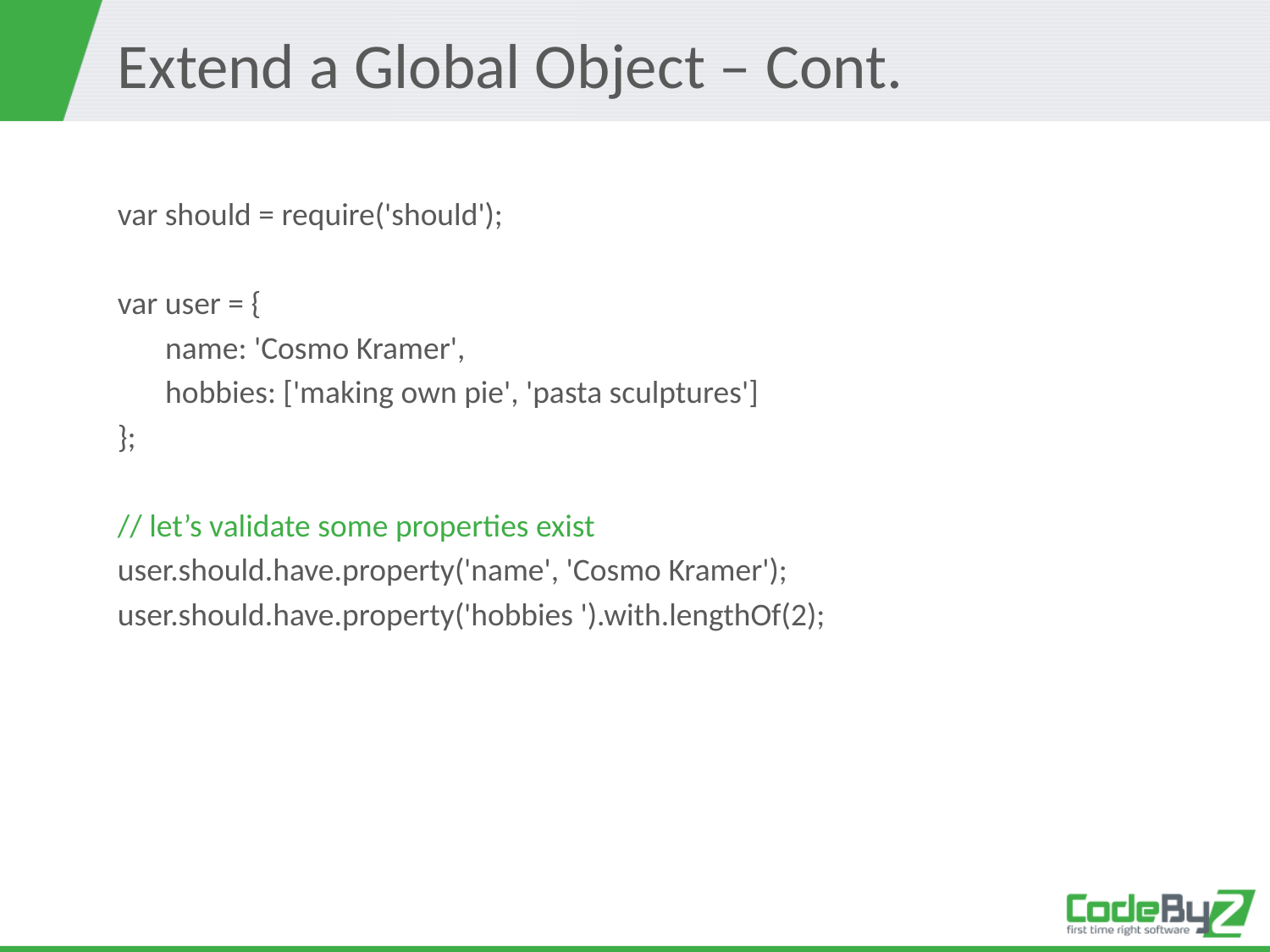

# Extend a Global Object – Cont.
var should = require('should');

var user = {
 	name: 'Cosmo Kramer',
	hobbies: ['making own pie', 'pasta sculptures']
};

// let’s validate some properties exist
user.should.have.property('name', 'Cosmo Kramer');
user.should.have.property('hobbies ').with.lengthOf(2);